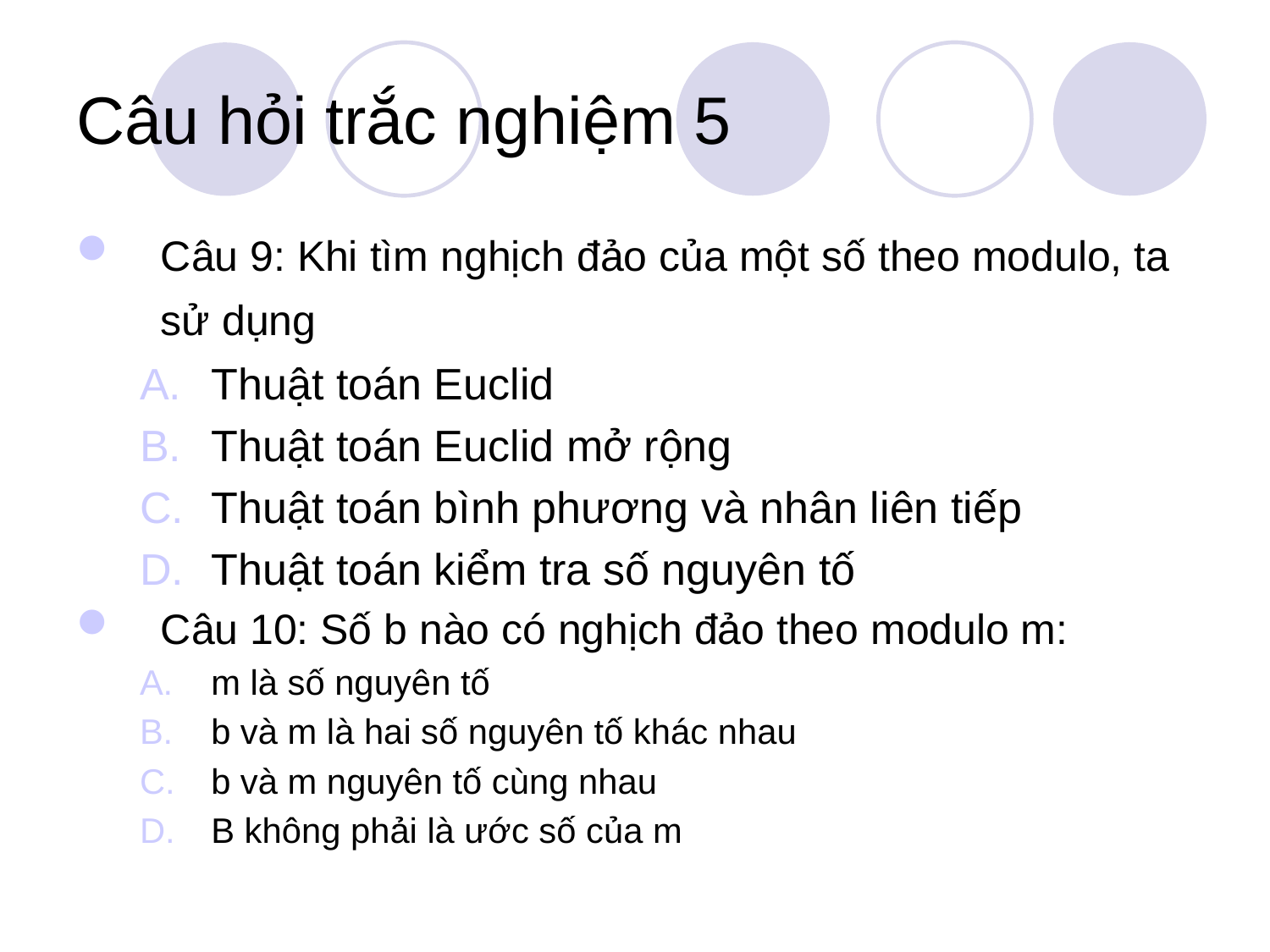

# Câu hỏi trắc nghiệm 5
Câu 9: Khi tìm nghịch đảo của một số theo modulo, ta sử dụng
Thuật toán Euclid
Thuật toán Euclid mở rộng
Thuật toán bình phương và nhân liên tiếp
Thuật toán kiểm tra số nguyên tố
Câu 10: Số b nào có nghịch đảo theo modulo m:
m là số nguyên tố
b và m là hai số nguyên tố khác nhau
b và m nguyên tố cùng nhau
B không phải là ước số của m